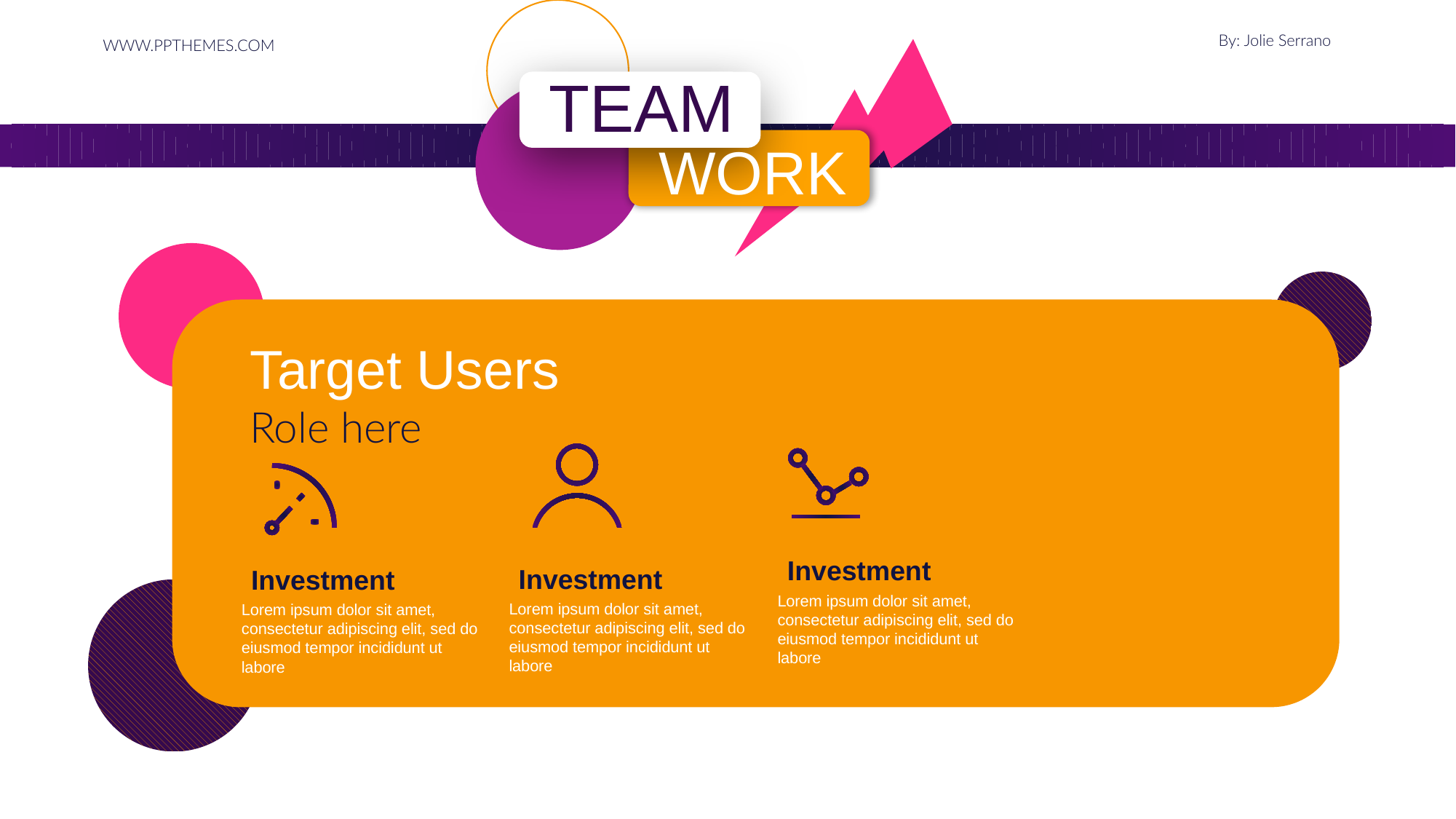

By: Jolie Serrano
WWW.PPTHEMES.COM

TEAM

WORK

Target Users
Role here

Investment
Lorem ipsum dolor sit amet, consectetur adipiscing elit, sed do eiusmod tempor incididunt ut labore

Investment
Lorem ipsum dolor sit amet, consectetur adipiscing elit, sed do eiusmod tempor incididunt ut labore

Investment
Lorem ipsum dolor sit amet, consectetur adipiscing elit, sed do eiusmod tempor incididunt ut labore